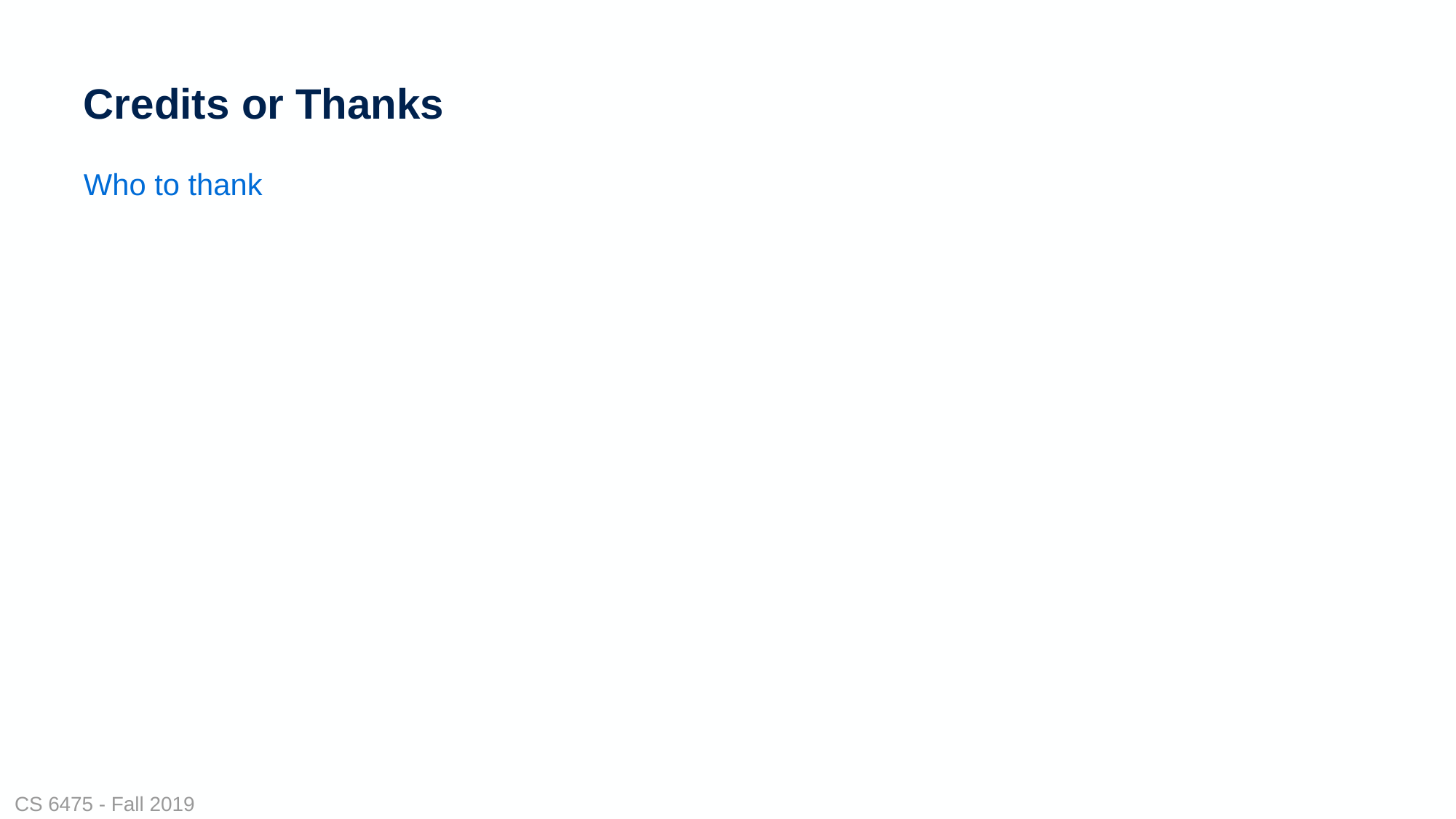

# Credits or Thanks
Who to thank